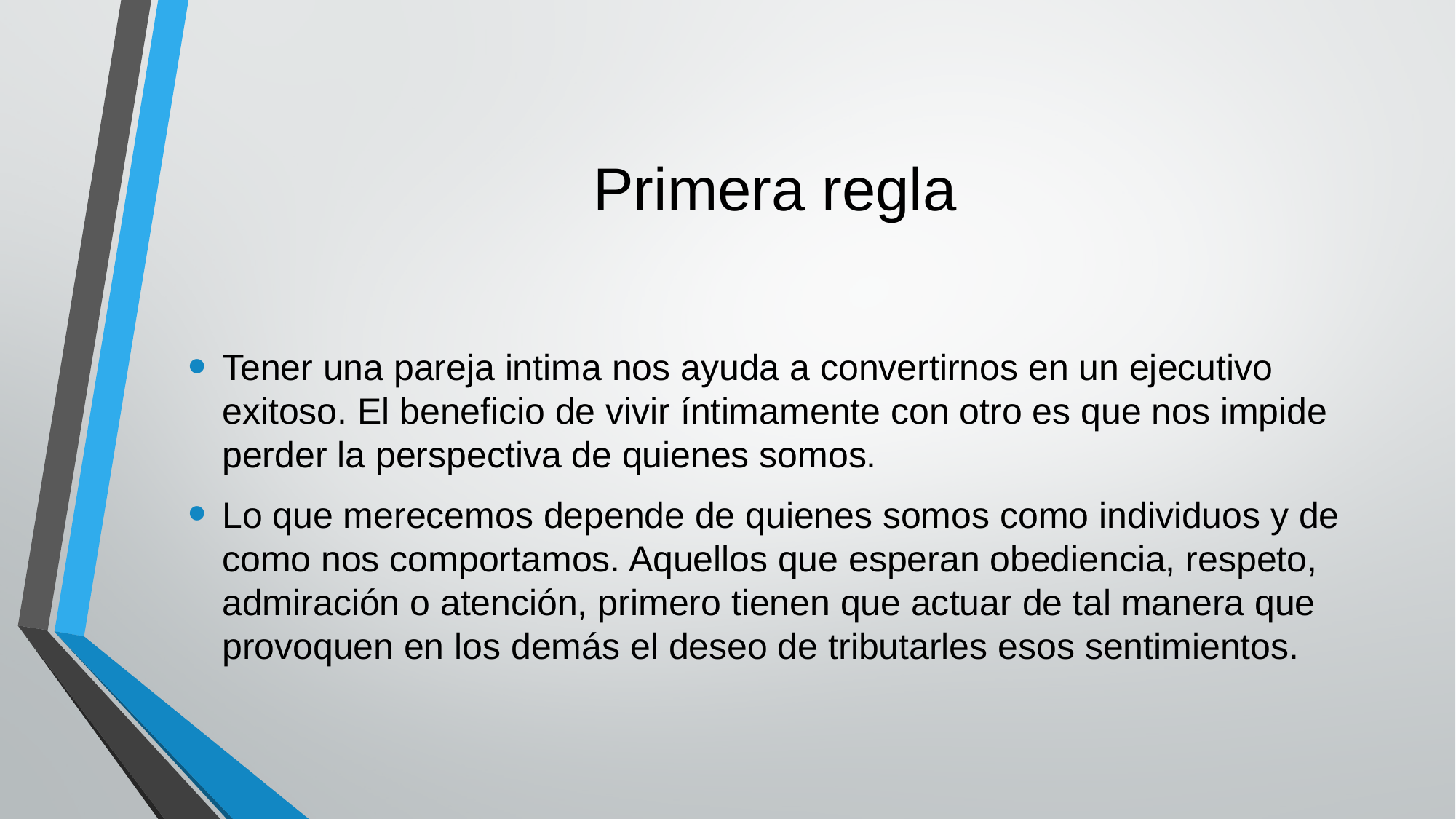

# Primera regla
Tener una pareja intima nos ayuda a convertirnos en un ejecutivo exitoso. El beneficio de vivir íntimamente con otro es que nos impide perder la perspectiva de quienes somos.
Lo que merecemos depende de quienes somos como individuos y de como nos comportamos. Aquellos que esperan obediencia, respeto, admiración o atención, primero tienen que actuar de tal manera que provoquen en los demás el deseo de tributarles esos sentimientos.